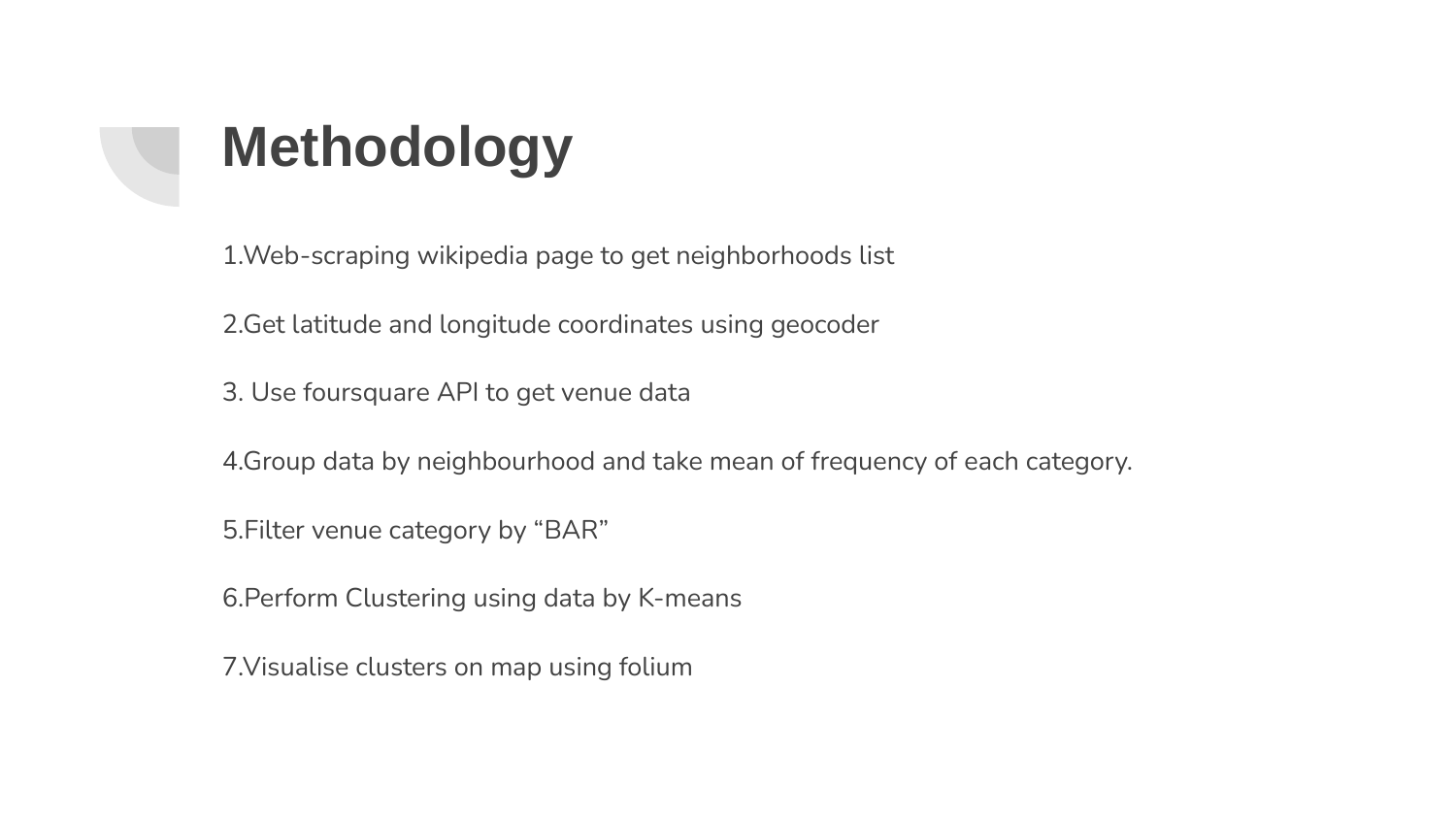

# Methodology
1.Web-scraping wikipedia page to get neighborhoods list
2.Get latitude and longitude coordinates using geocoder
3. Use foursquare API to get venue data
4.Group data by neighbourhood and take mean of frequency of each category.
5.Filter venue category by “BAR”
6.Perform Clustering using data by K-means
7.Visualise clusters on map using folium